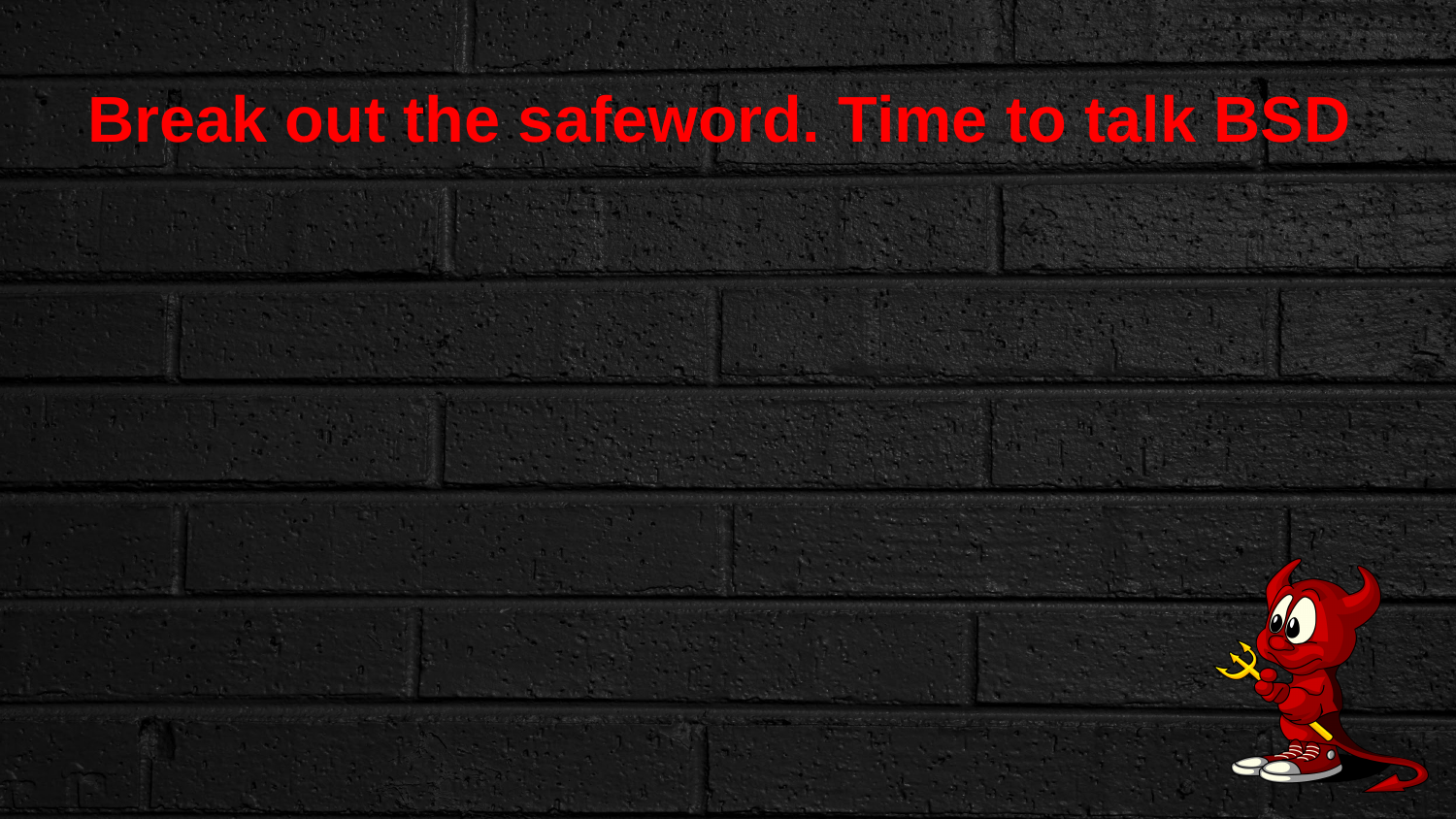

# Break out the safeword. Time to talk BSD